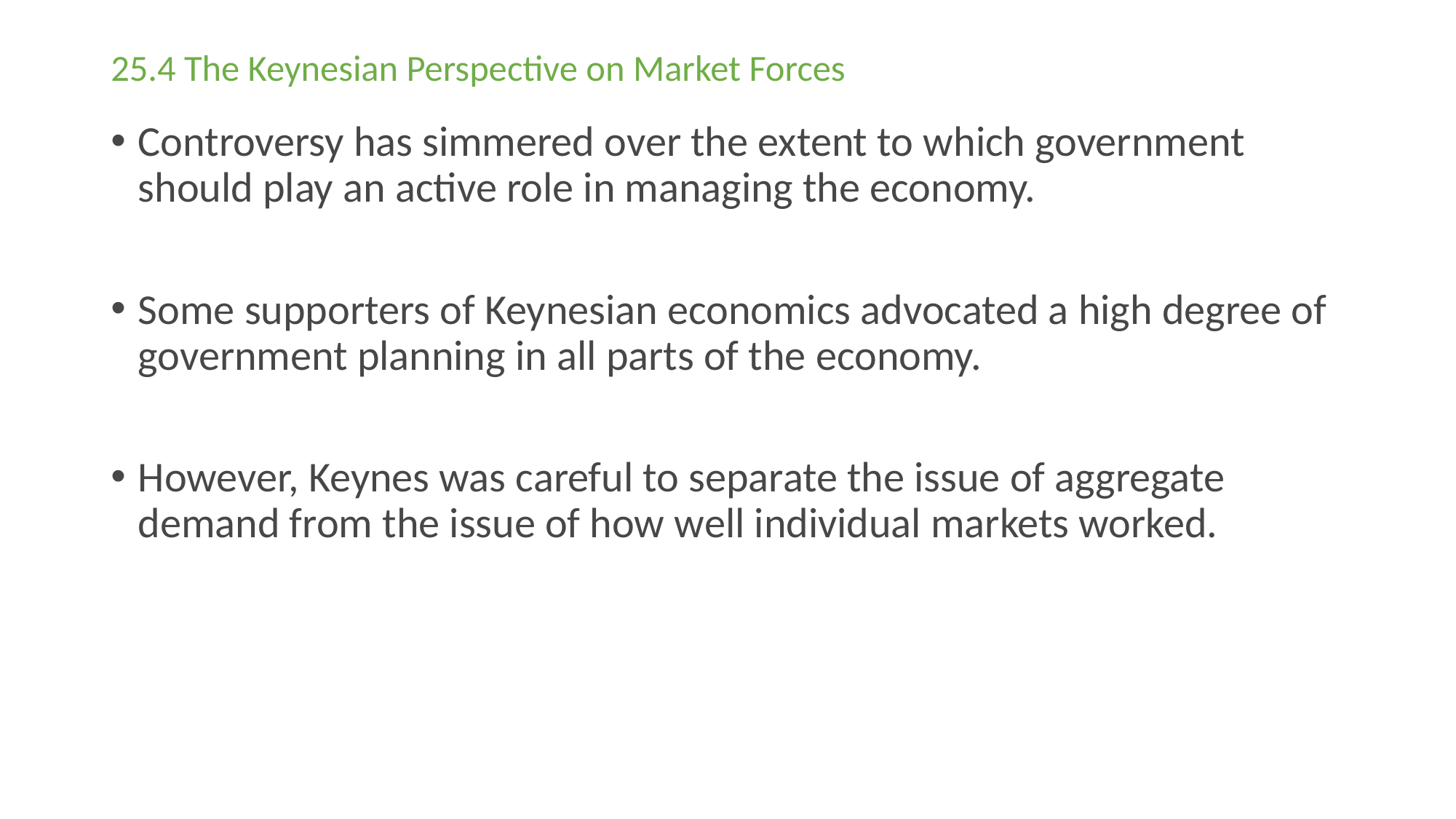

# 25.4 The Keynesian Perspective on Market Forces
Controversy has simmered over the extent to which government should play an active role in managing the economy.

Some supporters of Keynesian economics advocated a high degree of government planning in all parts of the economy.

However, Keynes was careful to separate the issue of aggregate demand from the issue of how well individual markets worked.